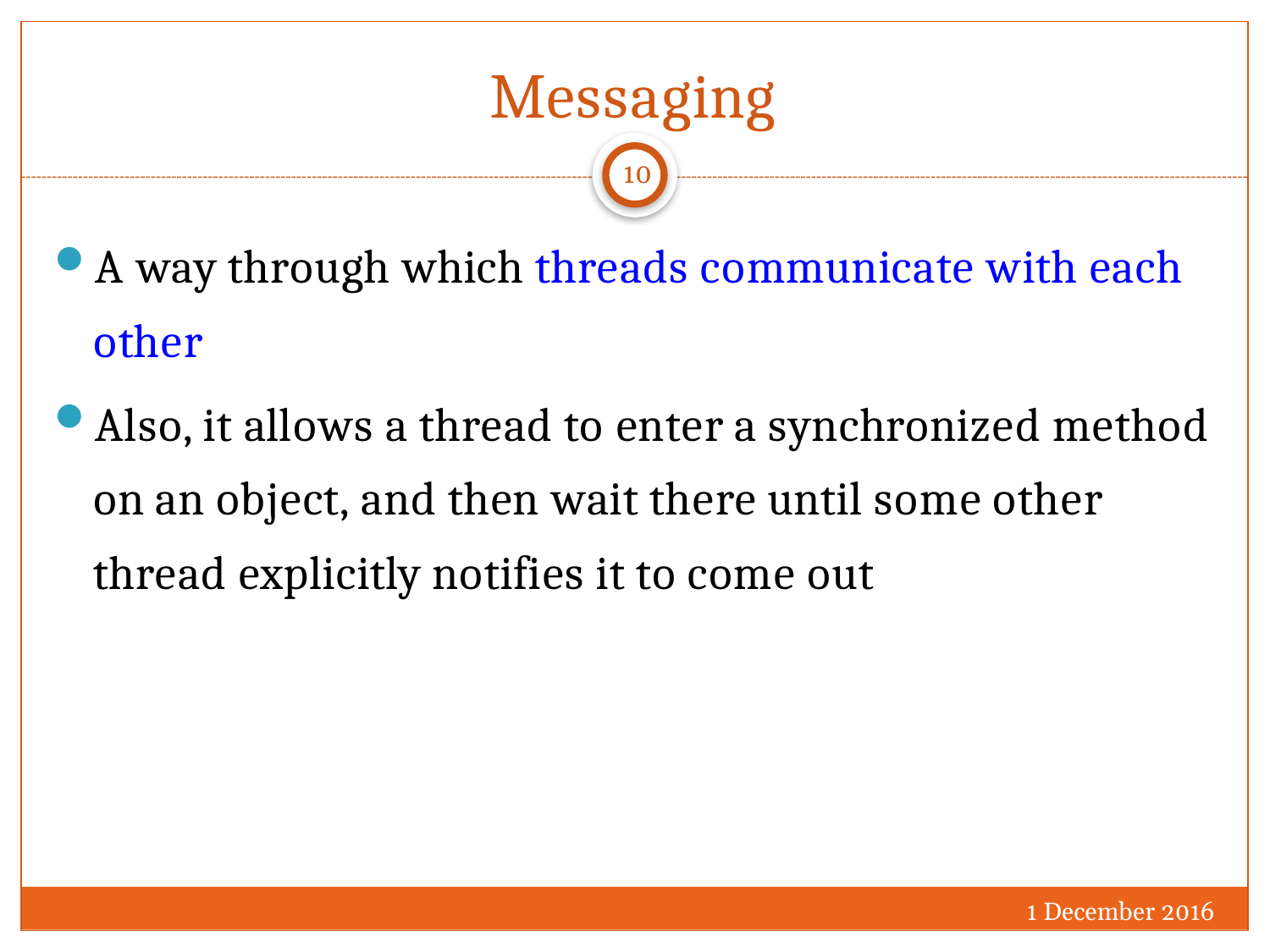

# Messaging
10
A way through which threads communicate with each other
Also, it allows a thread to enter a synchronized method on an object, and then wait there until some other thread explicitly notifies it to come out
1 December 2016